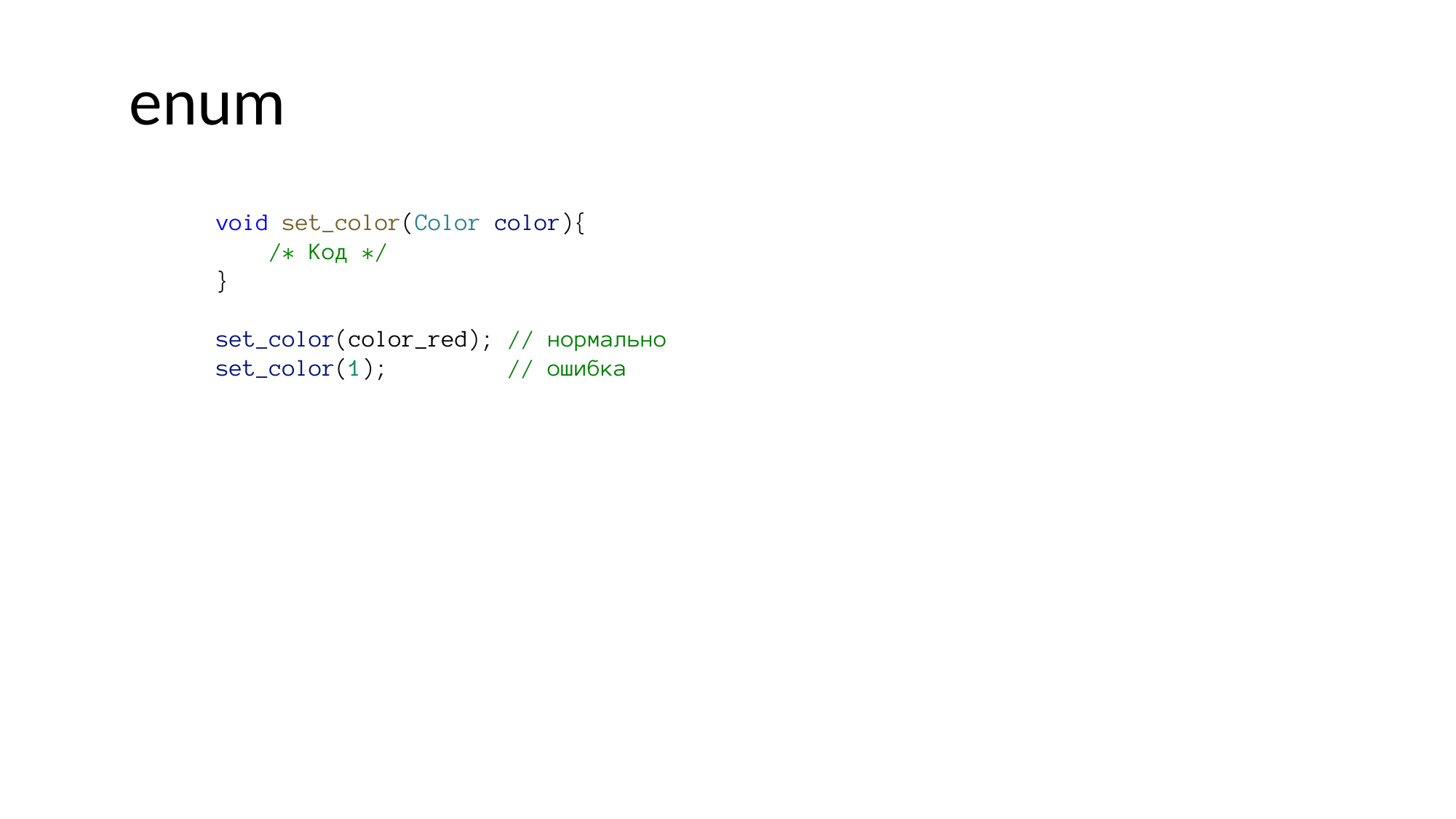

enum
void set_color(Color color){
    /* Код */
}

set_color(color_red); // нормально
set_color(1);         // ошибка